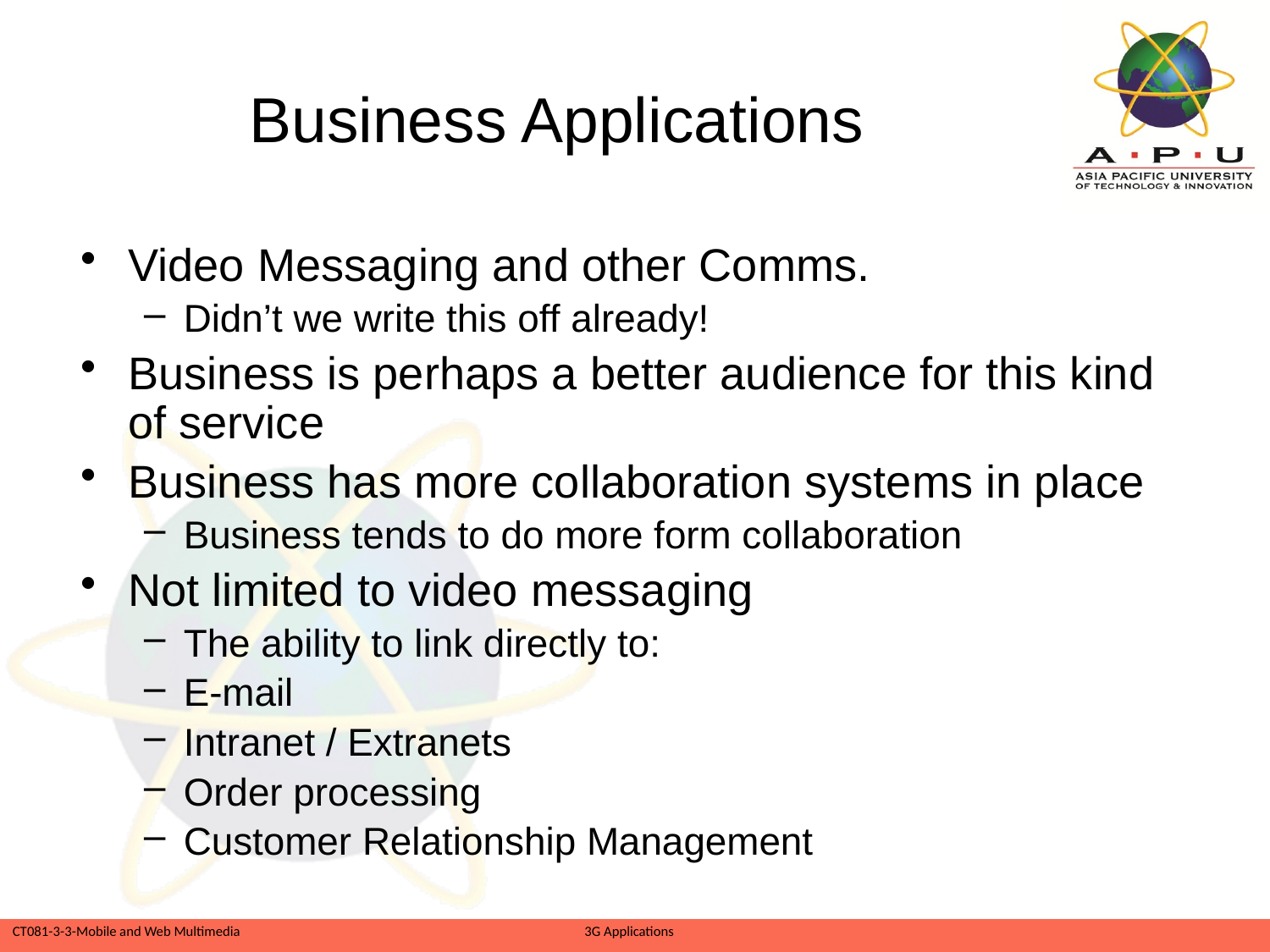

# Business Applications
Video Messaging and other Comms.
Didn’t we write this off already!
Business is perhaps a better audience for this kind of service
Business has more collaboration systems in place
Business tends to do more form collaboration
Not limited to video messaging
The ability to link directly to:
E-mail
Intranet / Extranets
Order processing
Customer Relationship Management